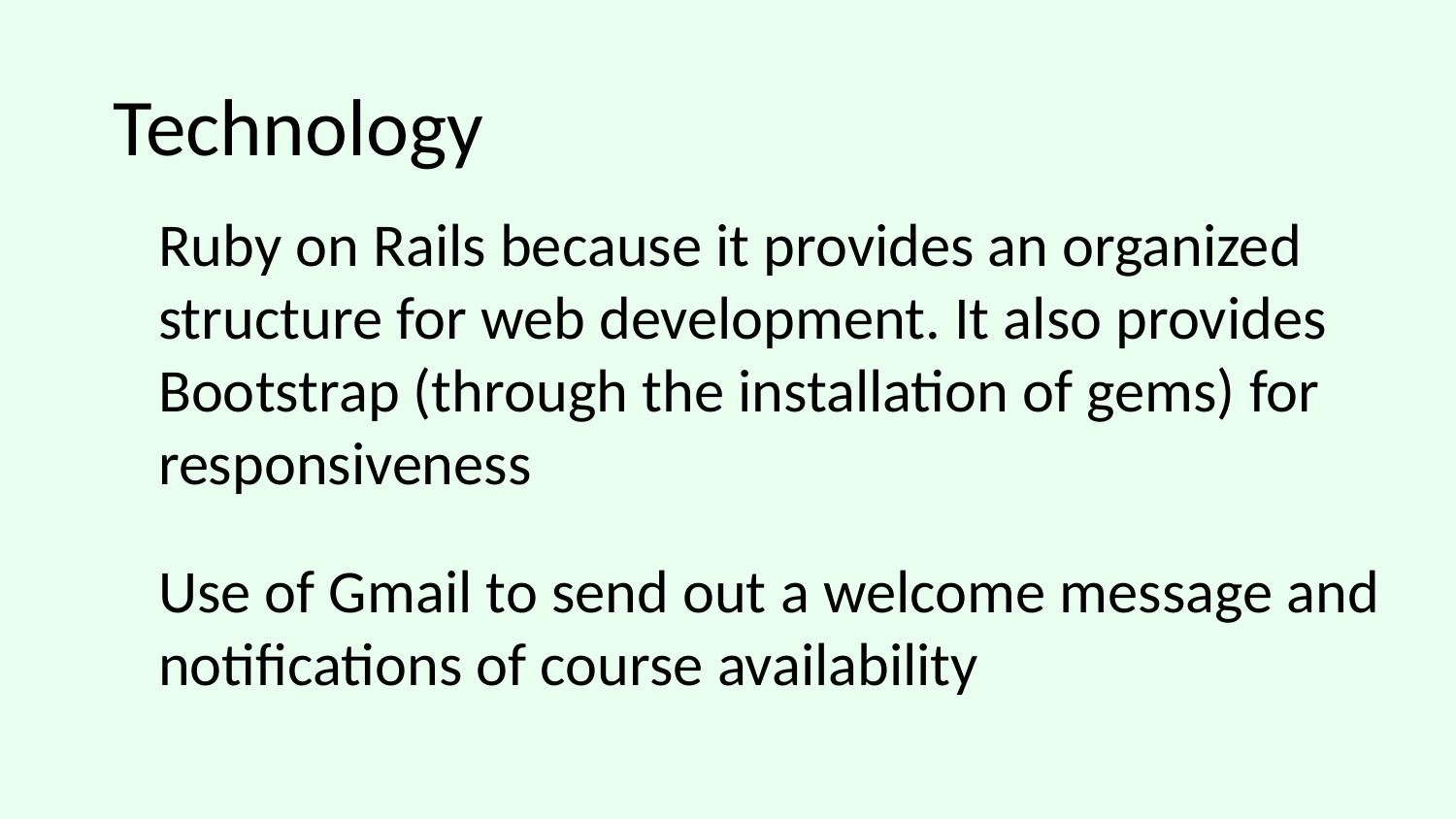

Technology
Ruby on Rails because it provides an organized structure for web development. It also provides Bootstrap (through the installation of gems) for responsiveness
Use of Gmail to send out a welcome message and notifications of course availability